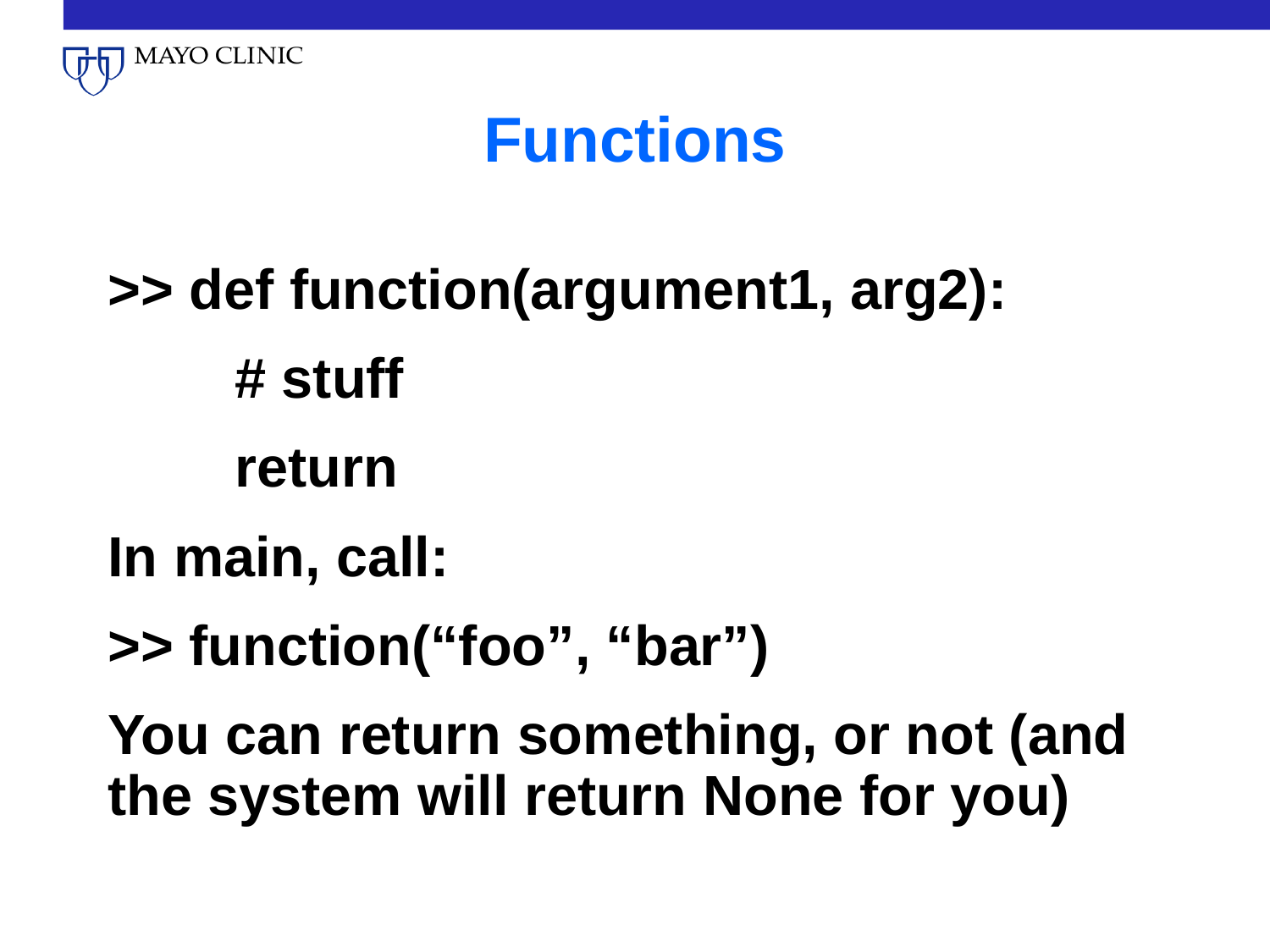

# Functions
>> def function(argument1, arg2):
	# stuff
	return
In main, call:
>> function(“foo”, “bar”)
You can return something, or not (and the system will return None for you)